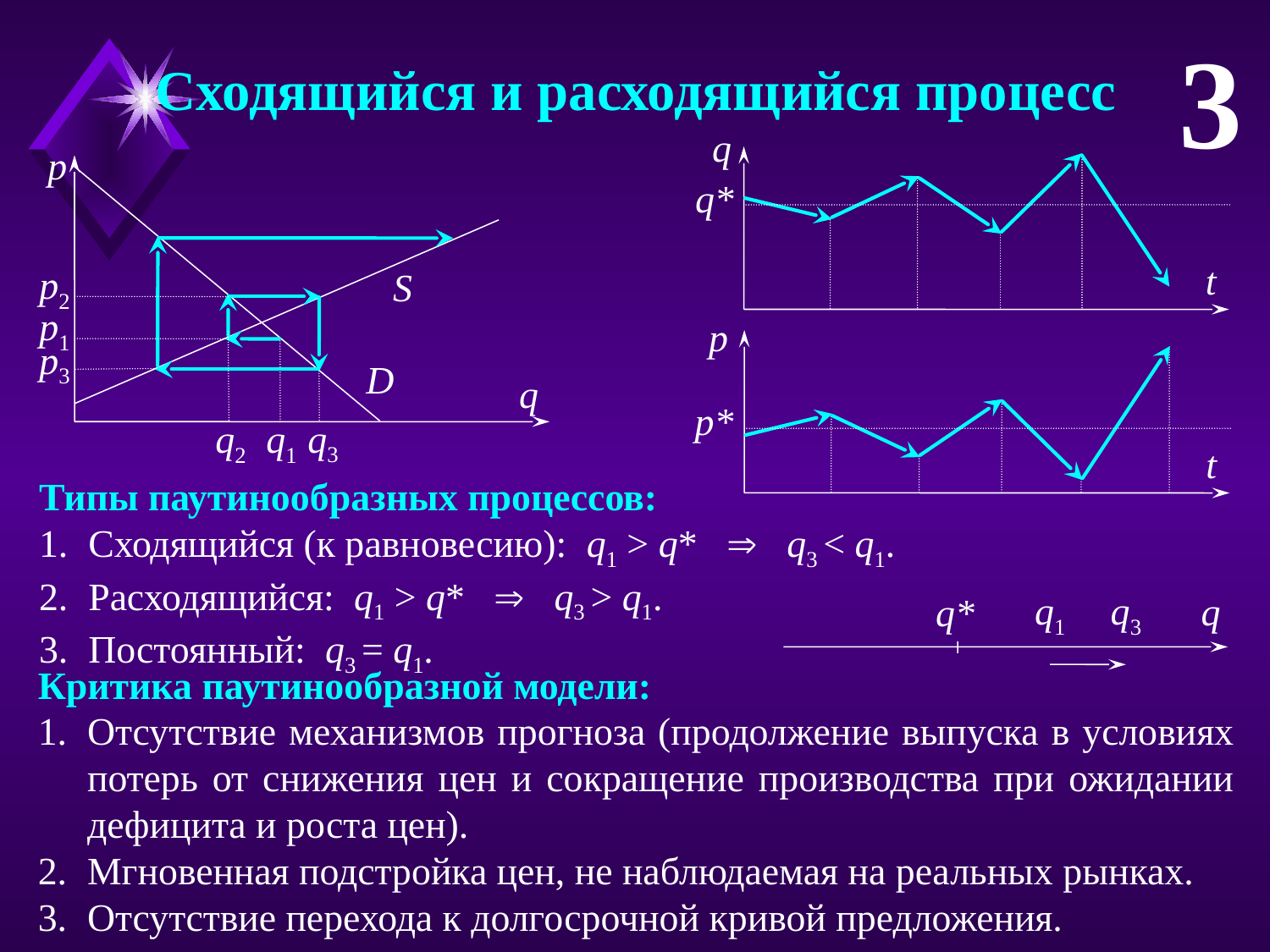

3
Сходящийся и расходящийся процесс
q

q*

t

p

p2
S

p1

p3

D
q

q3
q2
q1

p

p*

t

Типы паутинообразных процессов:
Сходящийся (к равновесию):  q1 > q*   ⇒   q3 < q1.
Расходящийся:  q1 > q*   ⇒   q3 > q1.
Постоянный:  q3 = q1.
q1
q3
q
q*

Критика паутинообразной модели:
Отсутствие механизмов прогноза (продолжение выпуска в условиях потерь от снижения цен и сокращение производства при ожидании дефицита и роста цен).
Мгновенная подстройка цен, не наблюдаемая на реальных рынках.
Отсутствие перехода к долгосрочной кривой предложения.